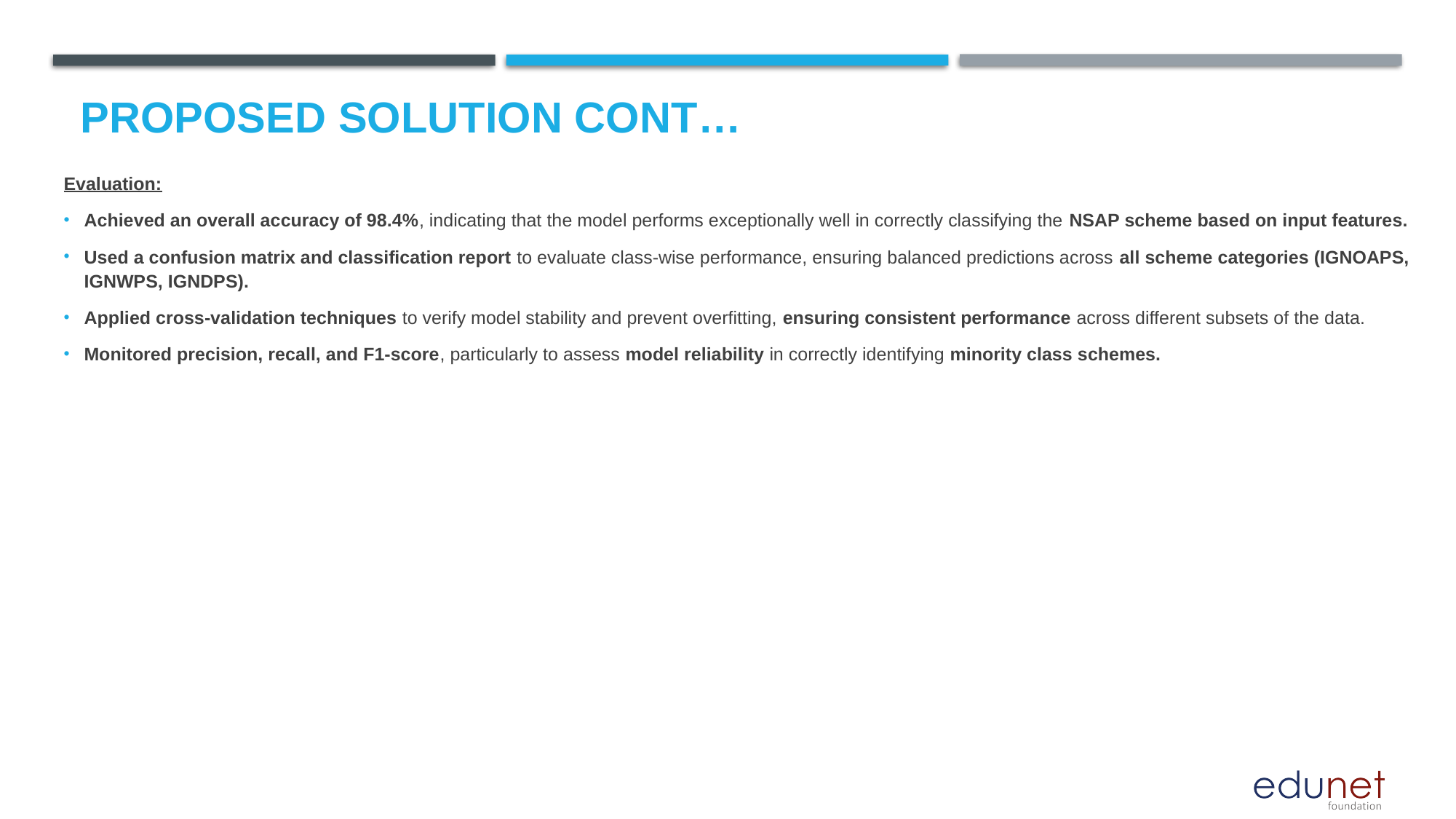

# Proposed Solution CONT…
Evaluation:
Achieved an overall accuracy of 98.4%, indicating that the model performs exceptionally well in correctly classifying the NSAP scheme based on input features.
Used a confusion matrix and classification report to evaluate class-wise performance, ensuring balanced predictions across all scheme categories (IGNOAPS, IGNWPS, IGNDPS).
Applied cross-validation techniques to verify model stability and prevent overfitting, ensuring consistent performance across different subsets of the data.
Monitored precision, recall, and F1-score, particularly to assess model reliability in correctly identifying minority class schemes.